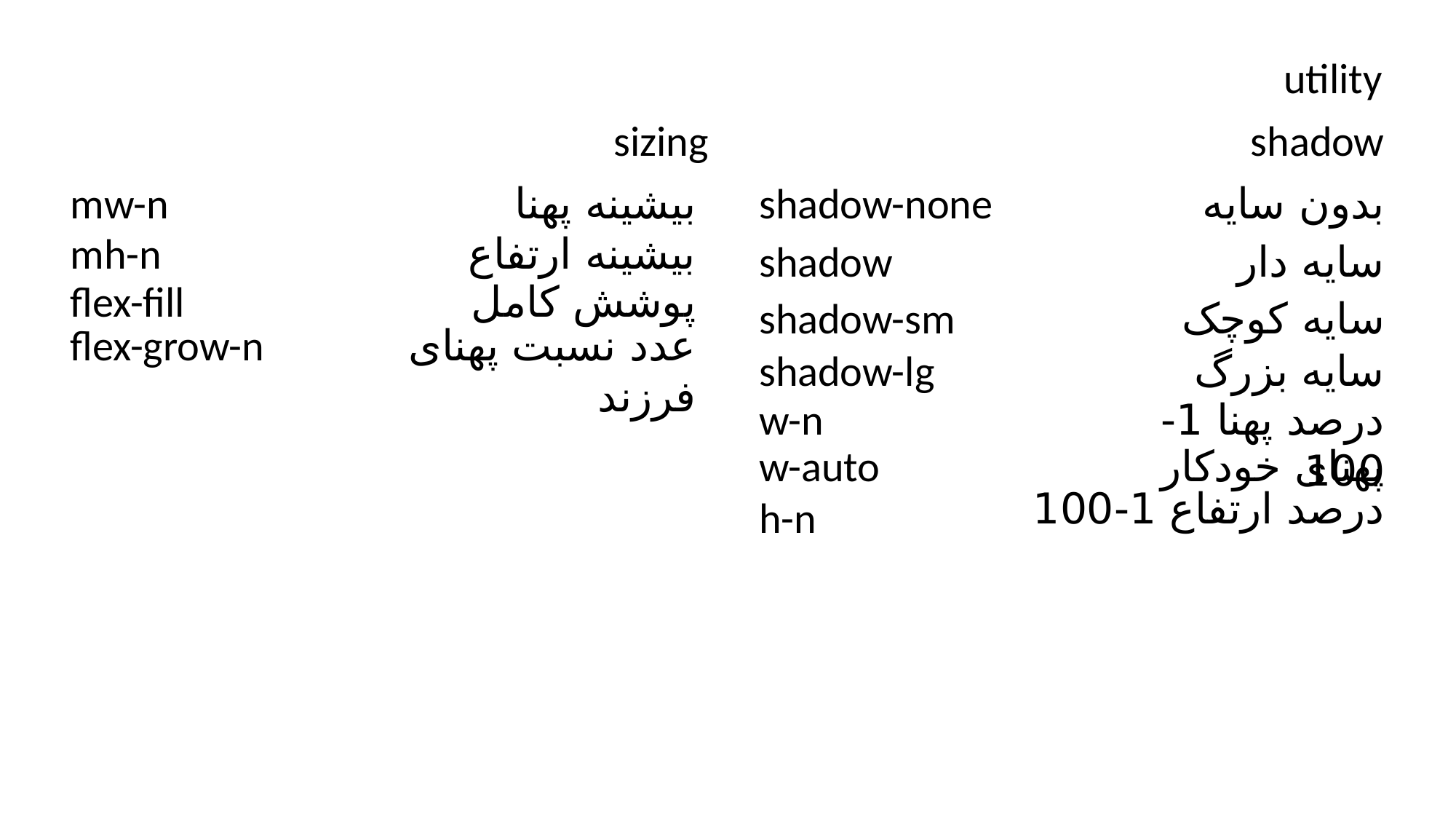

utility
sizing
shadow
mw-n
بیشینه پهنا
shadow-none
بدون سایه
mh-n
بیشینه ارتفاع
shadow
سایه دار
flex-fill
پوشش کامل
shadow-sm
سایه کوچک
flex-grow-n
عدد نسبت پهنای فرزند
shadow-lg
سایه بزرگ
w-n
درصد پهنا 1-100
w-auto
پهنای خودکار
درصد ارتفاع 1-100
h-n